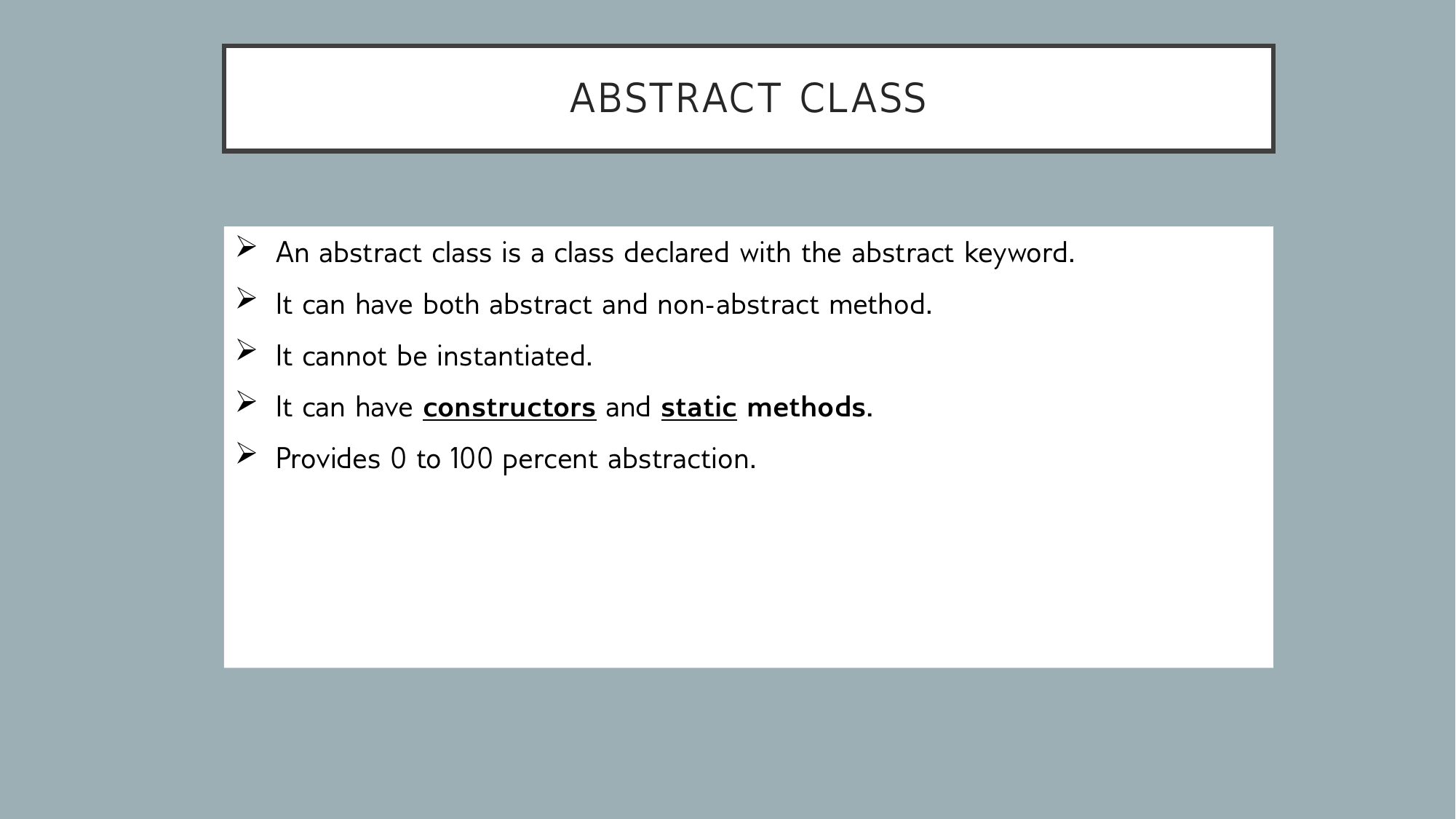

# Abstract class
An abstract class is a class declared with the abstract keyword.
It can have both abstract and non-abstract method.
It cannot be instantiated.
It can have constructors and static methods.
Provides 0 to 100 percent abstraction.